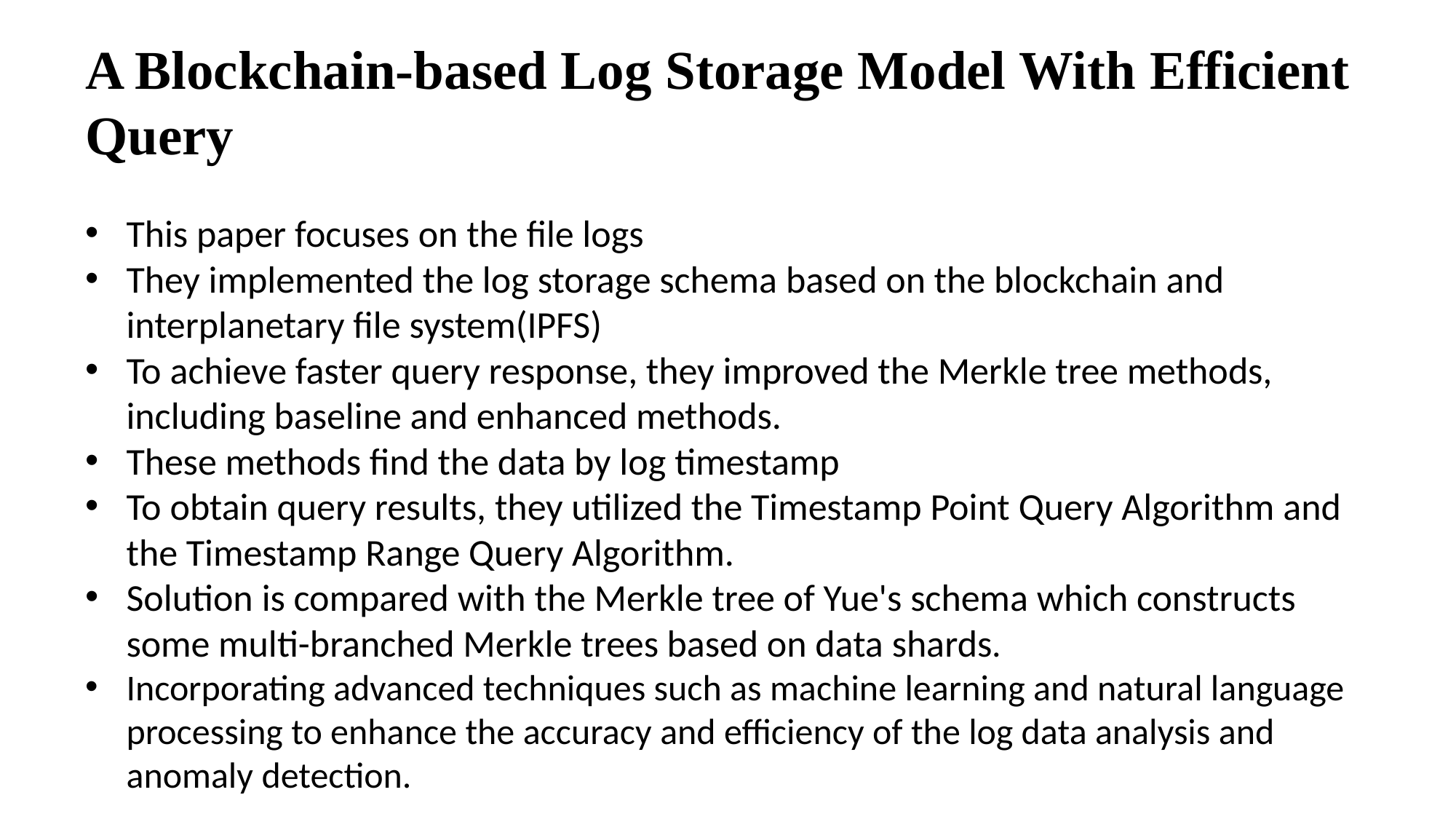

A Blockchain-based Log Storage Model With Efficient Query

This paper focuses on the file logs
They implemented the log storage schema based on the blockchain and interplanetary file system(IPFS)
To achieve faster query response, they improved the Merkle tree methods, including baseline and enhanced methods.
These methods find the data by log timestamp
To obtain query results, they utilized the Timestamp Point Query Algorithm and the Timestamp Range Query Algorithm.
Solution is compared with the Merkle tree of Yue's schema which constructs some multi-branched Merkle trees based on data shards.
Incorporating advanced techniques such as machine learning and natural language processing to enhance the accuracy and efficiency of the log data analysis and anomaly detection.